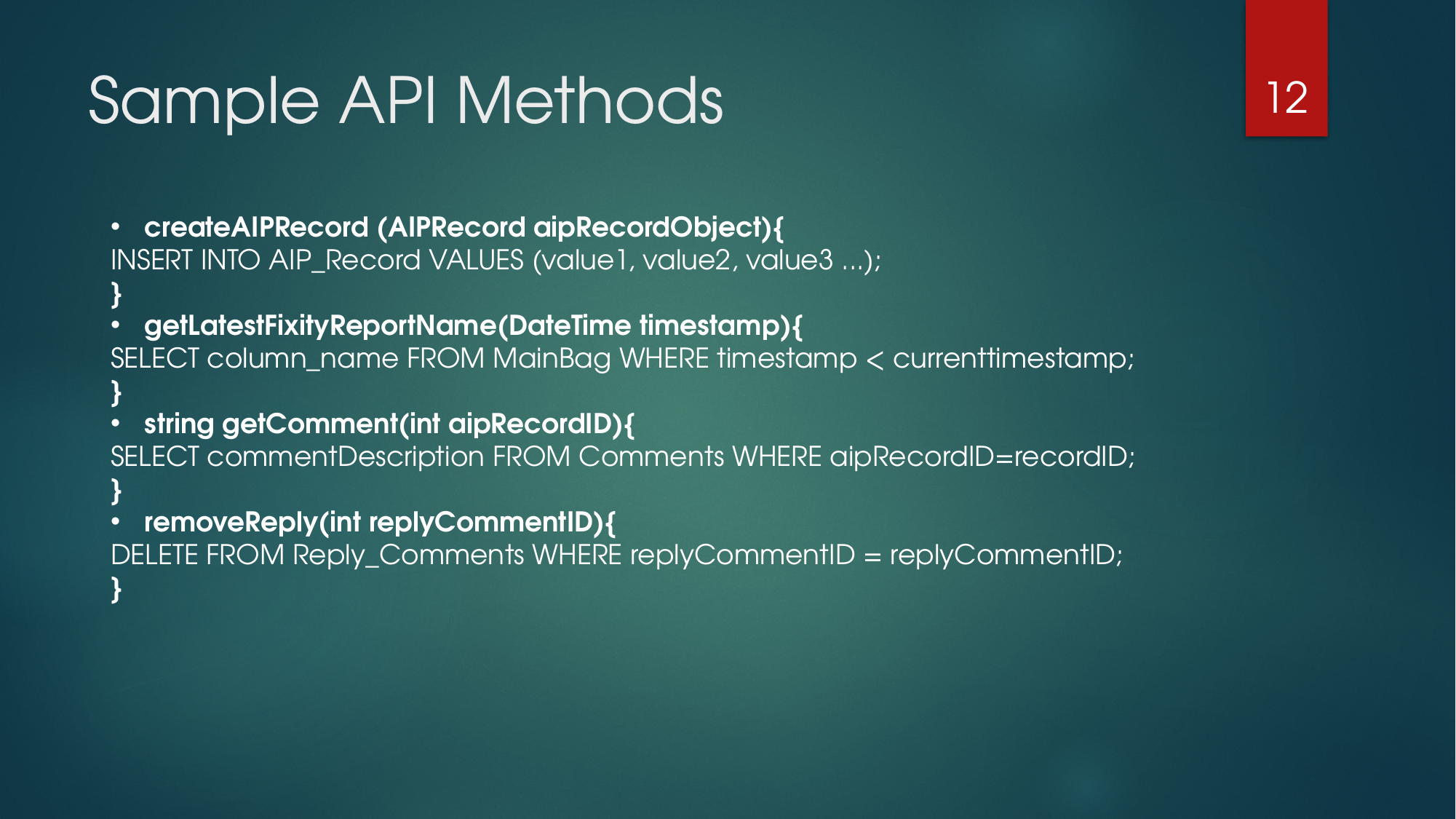

12
# Sample API Methods
createAIPRecord (AIPRecord aipRecordObject){
INSERT INTO AIP_Record VALUES (value1, value2, value3 ...);
}
getLatestFixityReportName(DateTime timestamp){
SELECT column_name FROM MainBag WHERE timestamp < currenttimestamp;
}
string getComment(int aipRecordID){
SELECT commentDescription FROM Comments WHERE aipRecordID=recordID;
}
removeReply(int replyCommentID){
DELETE FROM Reply_Comments WHERE replyCommentID = replyCommentID;
}